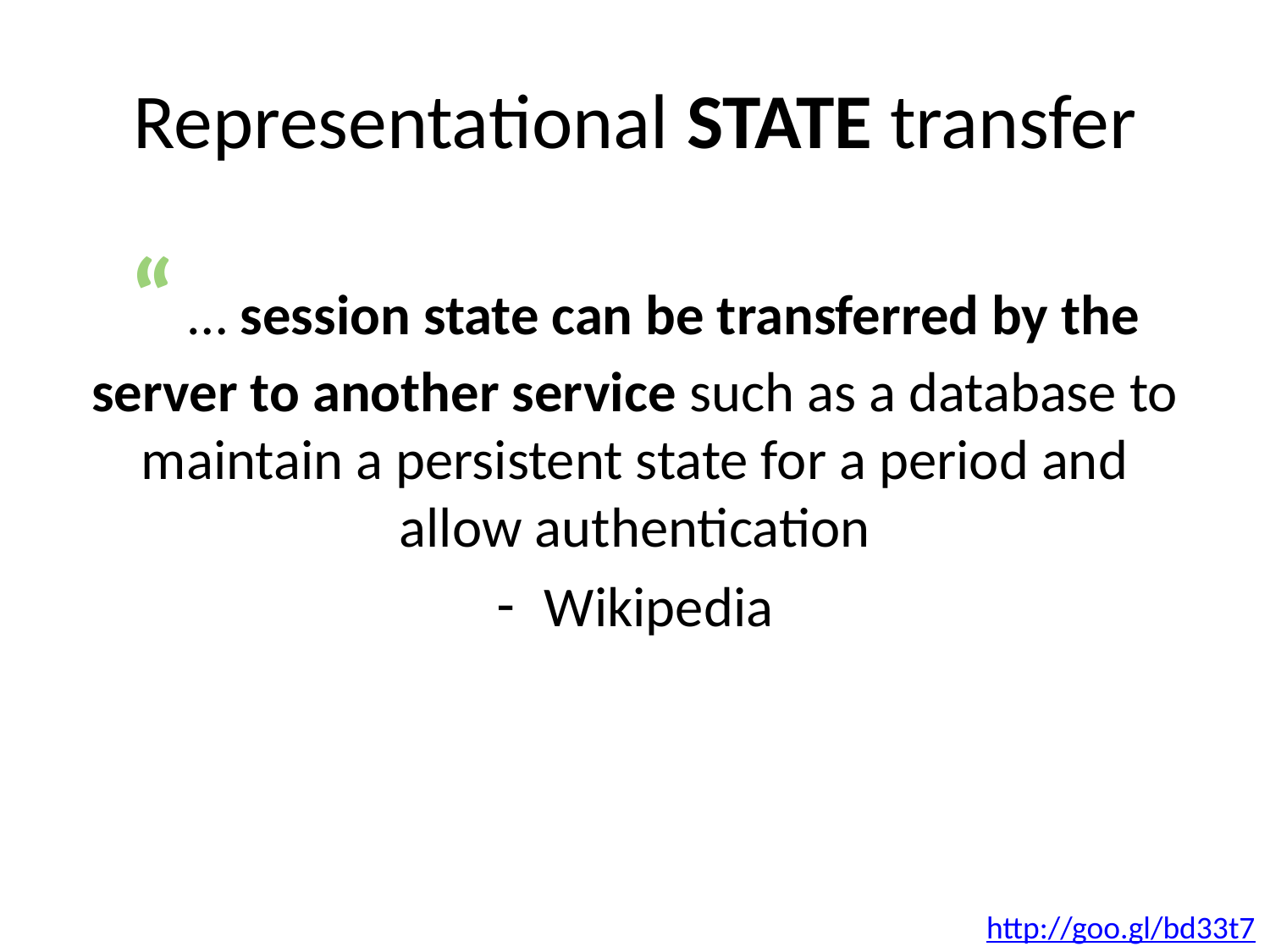

# Representational STATE transfer
“ … session state can be transferred by the server to another service such as a database to maintain a persistent state for a period and allow authentication
Wikipedia
http://goo.gl/bd33t7